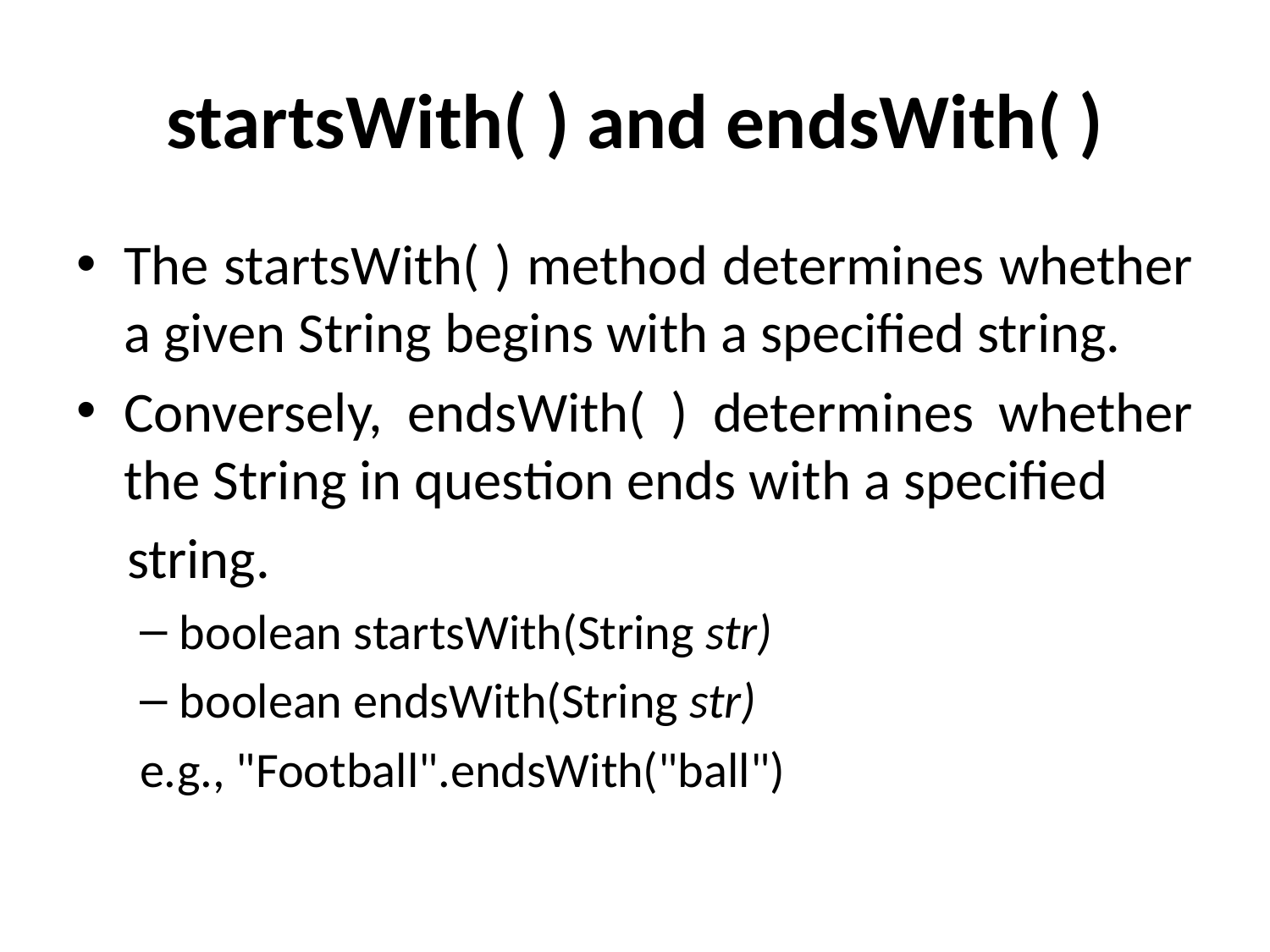

# startsWith( ) and endsWith( )
The startsWith( ) method determines whether a given String begins with a specified string.
Conversely, endsWith( ) determines whether the String in question ends with a specified
    string.
boolean startsWith(String str)
boolean endsWith(String str)
e.g., "Football".endsWith("ball")